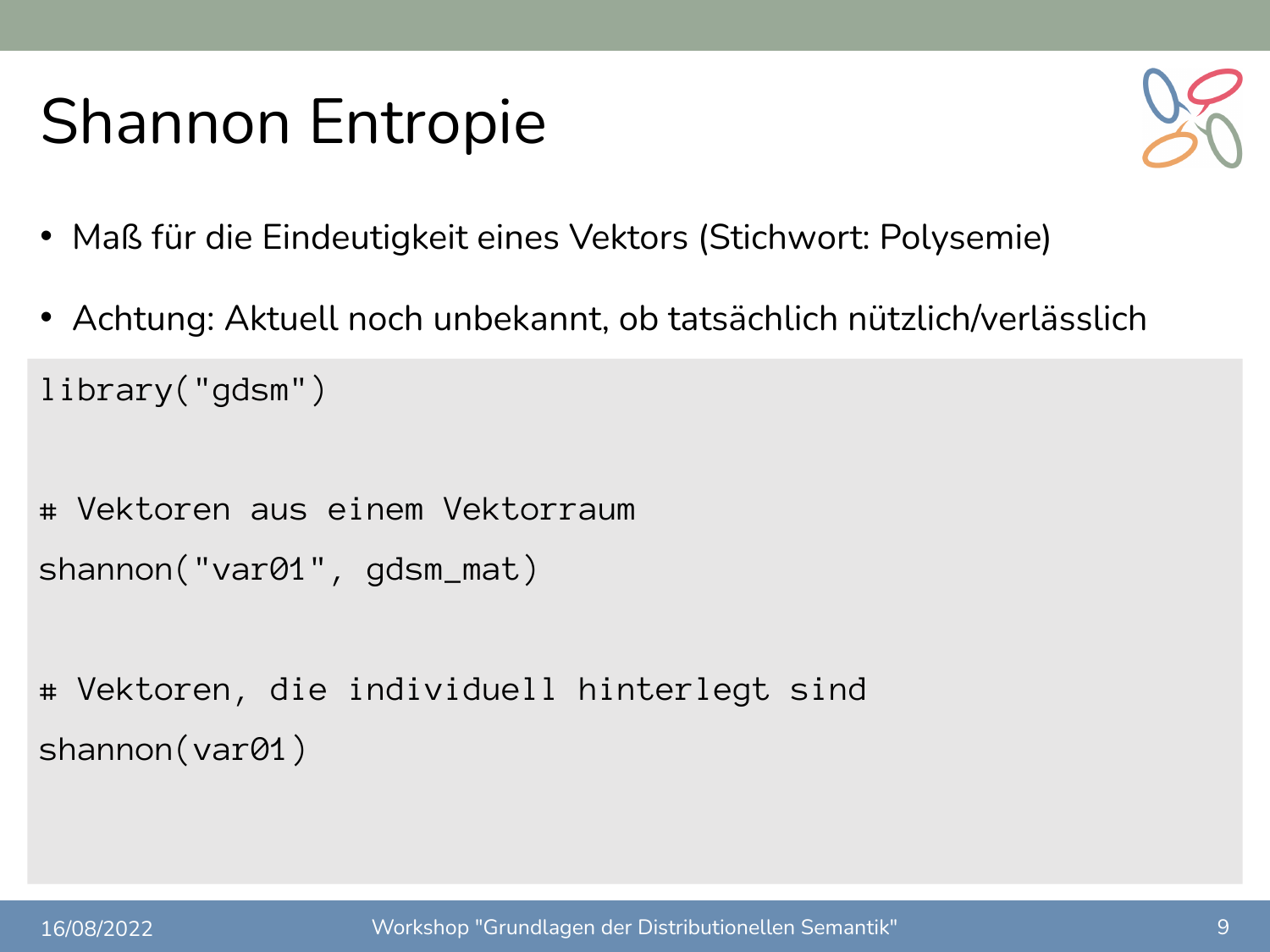

# Shannon Entropie
Maß für die Eindeutigkeit eines Vektors (Stichwort: Polysemie)
Achtung: Aktuell noch unbekannt, ob tatsächlich nützlich/verlässlich

library("gdsm")

# Vektoren aus einem Vektorraum
shannon("var01", gdsm_mat)

# Vektoren, die individuell hinterlegt sind
shannon(var01)

16/08/2022
Workshop "Grundlagen der Distributionellen Semantik"
9